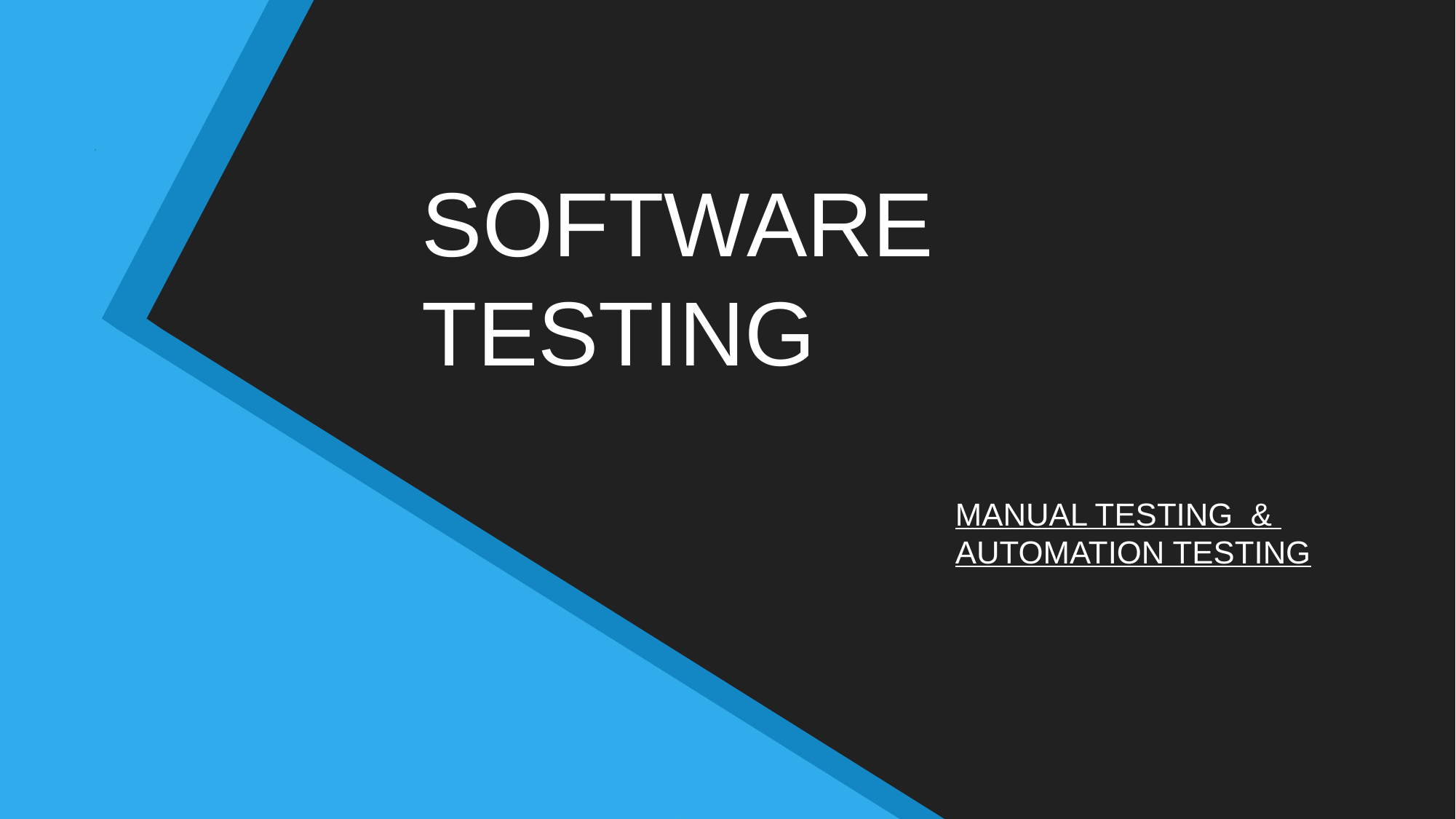

# SOFTWARE TESTING
MANUAL TESTING  &  AUTOMATION TESTING